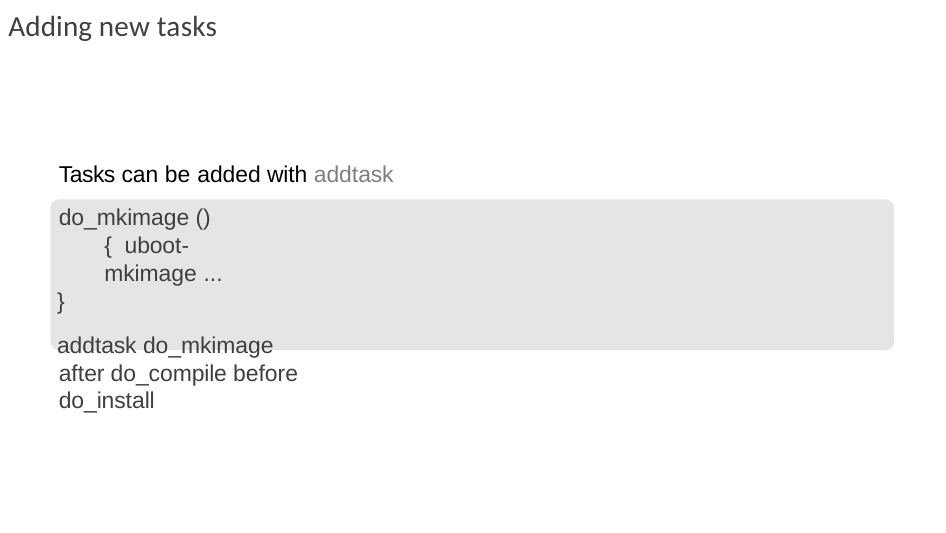

# Adding new tasks
Tasks can be added with addtask
do_mkimage () {  uboot-mkimage ...
}

addtask do_mkimage after do_compile before do_install

84/300
Remake by Mao Huynh